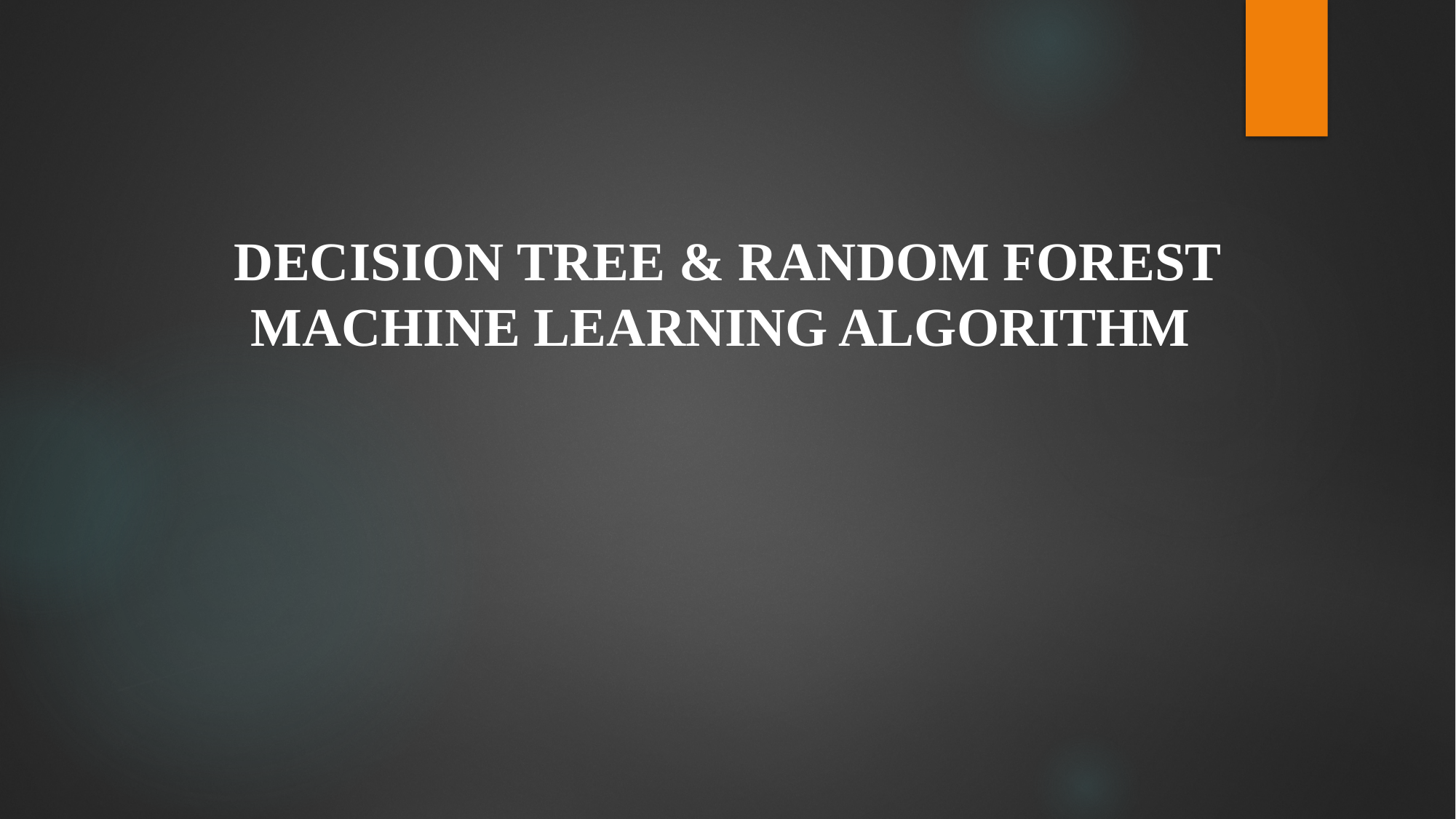

DECISION TREE & RANDOM FOREST MACHINE LEARNING ALGORITHM